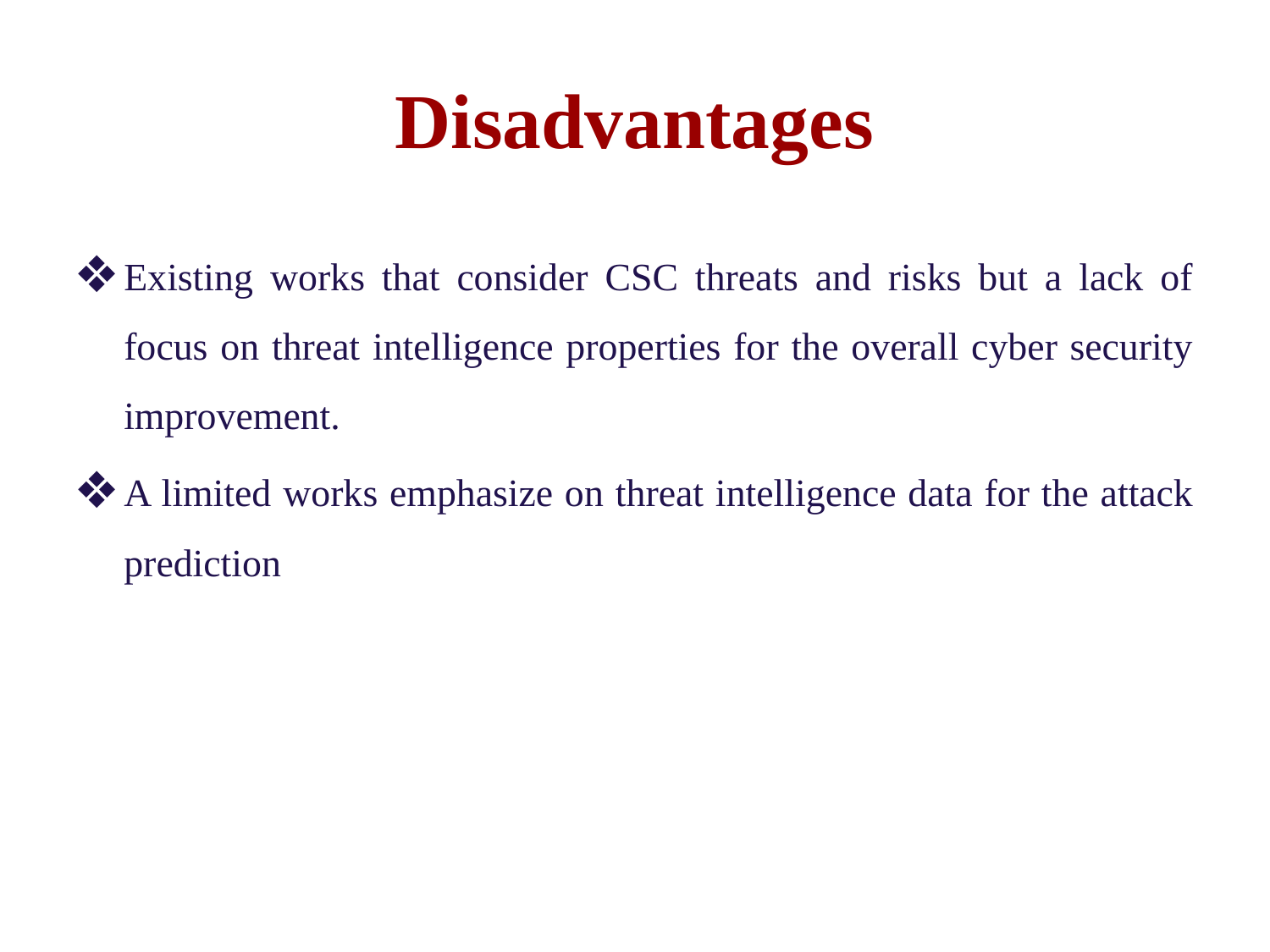

# Disadvantages
Existing works that consider CSC threats and risks but a lack of focus on threat intelligence properties for the overall cyber security improvement.
A limited works emphasize on threat intelligence data for the attack prediction